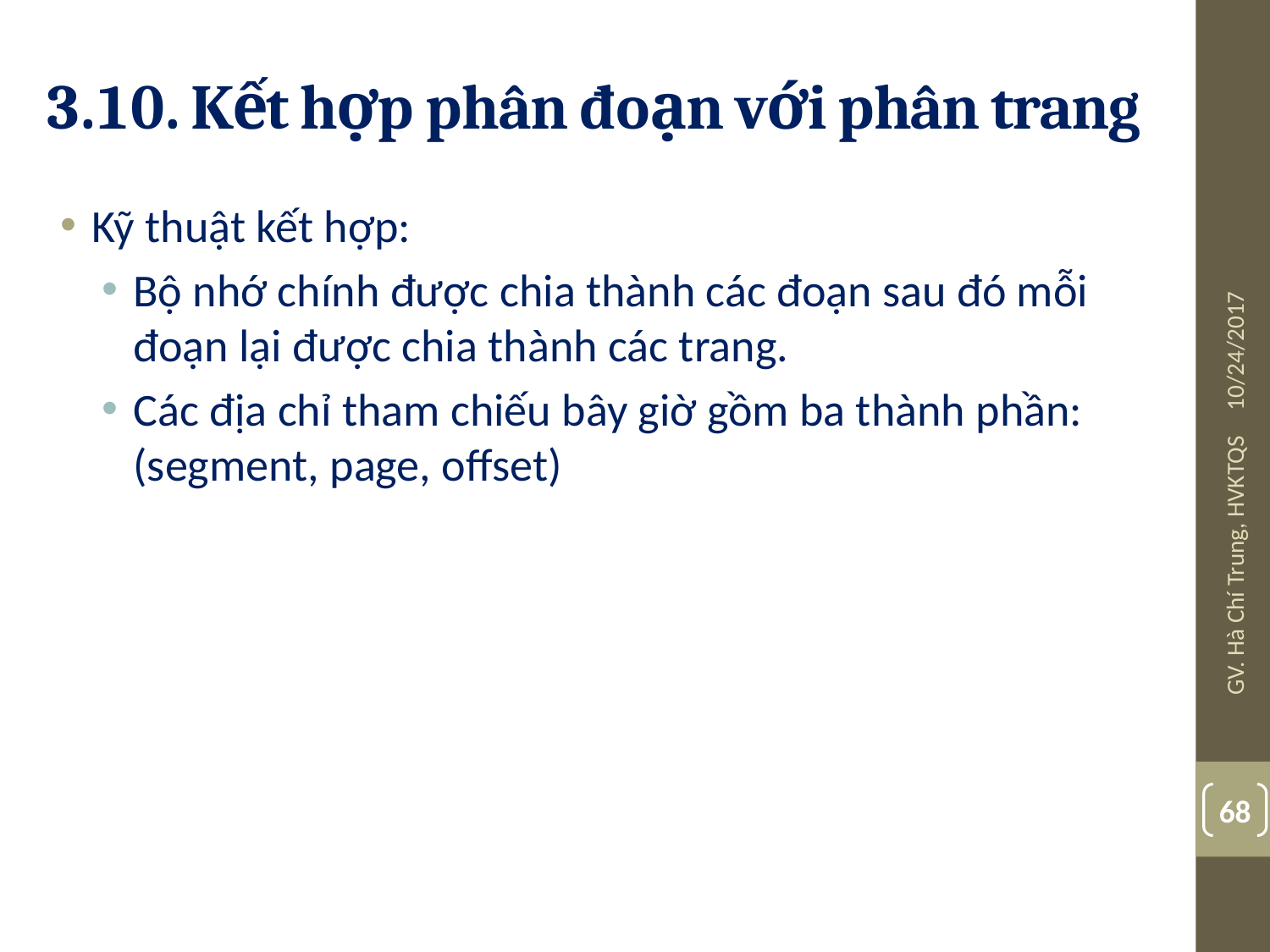

# 3.10. Kết hợp phân đoạn với phân trang
Kỹ thuật kết hợp:
Bộ nhớ chính được chia thành các đoạn sau đó mỗi đoạn lại được chia thành các trang.
Các địa chỉ tham chiếu bây giờ gồm ba thành phần: (segment, page, offset)
10/24/2017
GV. Hà Chí Trung, HVKTQS
68